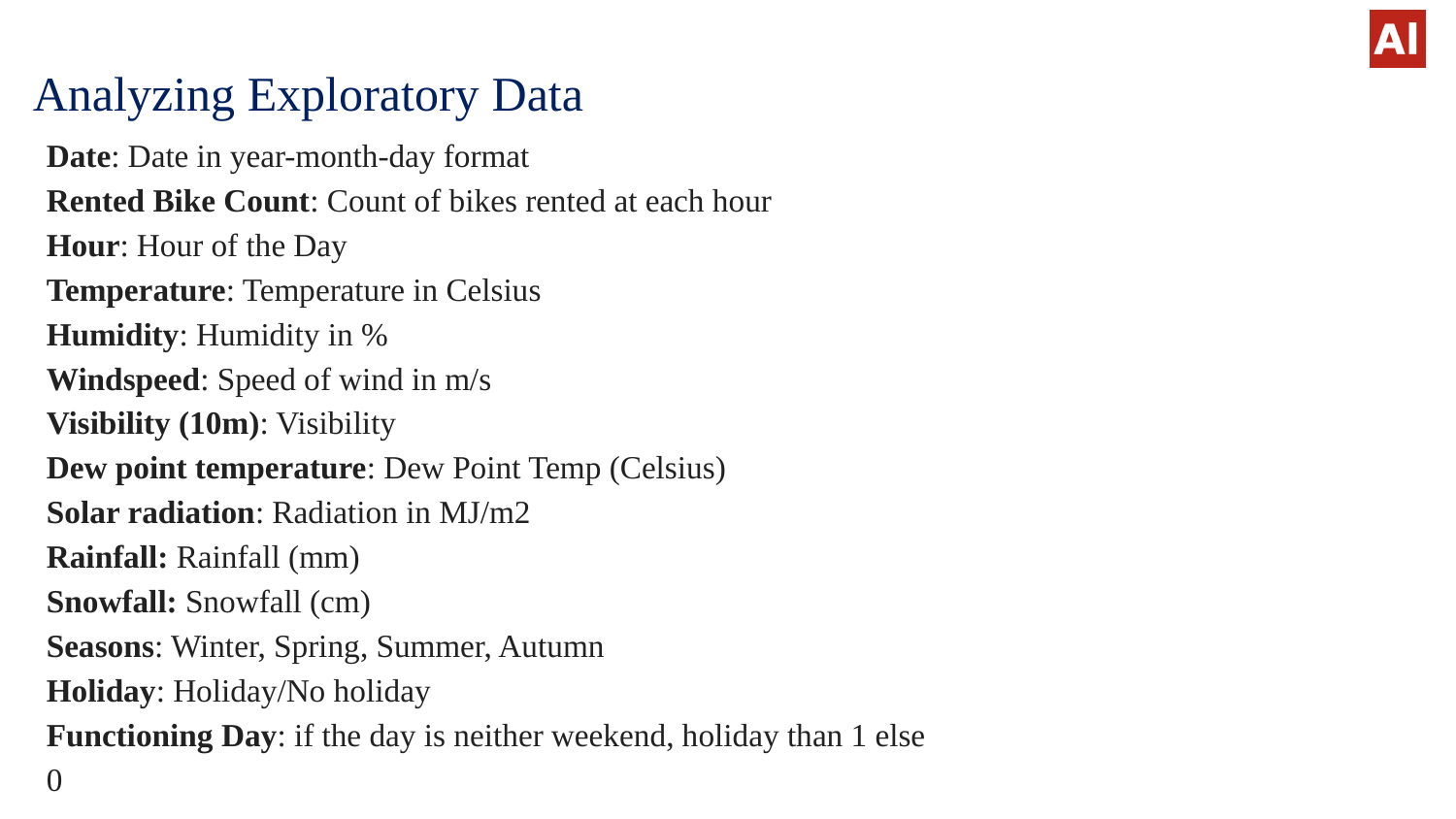

# Analyzing Exploratory Data
Date: Date in year-month-day format
Rented Bike Count: Count of bikes rented at each hour
Hour: Hour of the Day
Temperature: Temperature in Celsius
Humidity: Humidity in %
Windspeed: Speed of wind in m/s
Visibility (10m): Visibility
Dew point temperature: Dew Point Temp (Celsius)
Solar radiation: Radiation in MJ/m2
Rainfall: Rainfall (mm)
Snowfall: Snowfall (cm)
Seasons: Winter, Spring, Summer, Autumn
Holiday: Holiday/No holiday
Functioning Day: if the day is neither weekend, holiday than 1 else 0